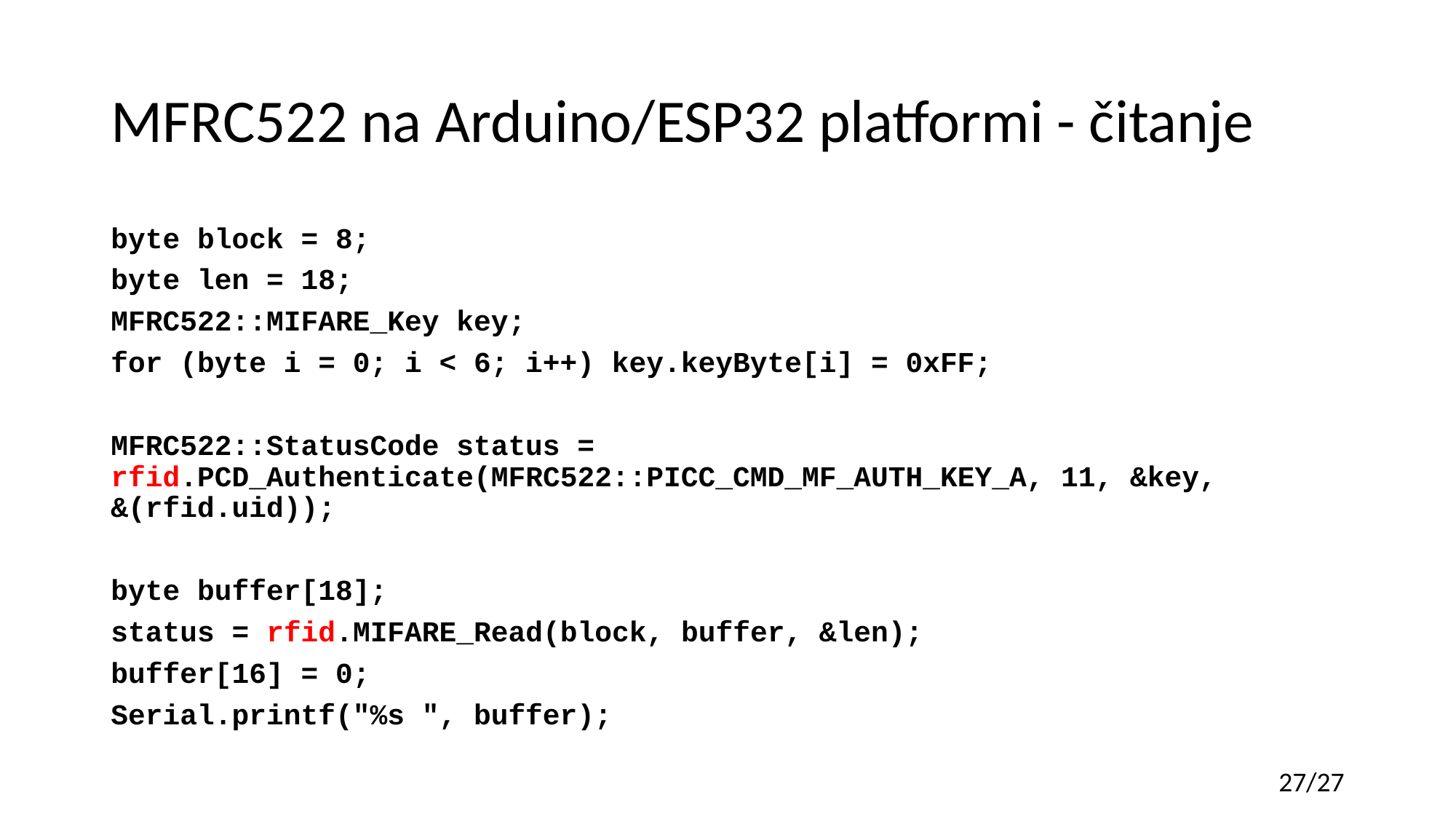

# MFRC522 na Arduino/ESP32 platformi - čitanje
byte block = 8;
byte len = 18;
MFRC522::MIFARE_Key key;
for (byte i = 0; i < 6; i++) key.keyByte[i] = 0xFF;

MFRC522::StatusCode status = rfid.PCD_Authenticate(MFRC522::PICC_CMD_MF_AUTH_KEY_A, 11, &key, &(rfid.uid));

byte buffer[18];
status = rfid.MIFARE_Read(block, buffer, &len);
buffer[16] = 0;
Serial.printf("%s ", buffer);